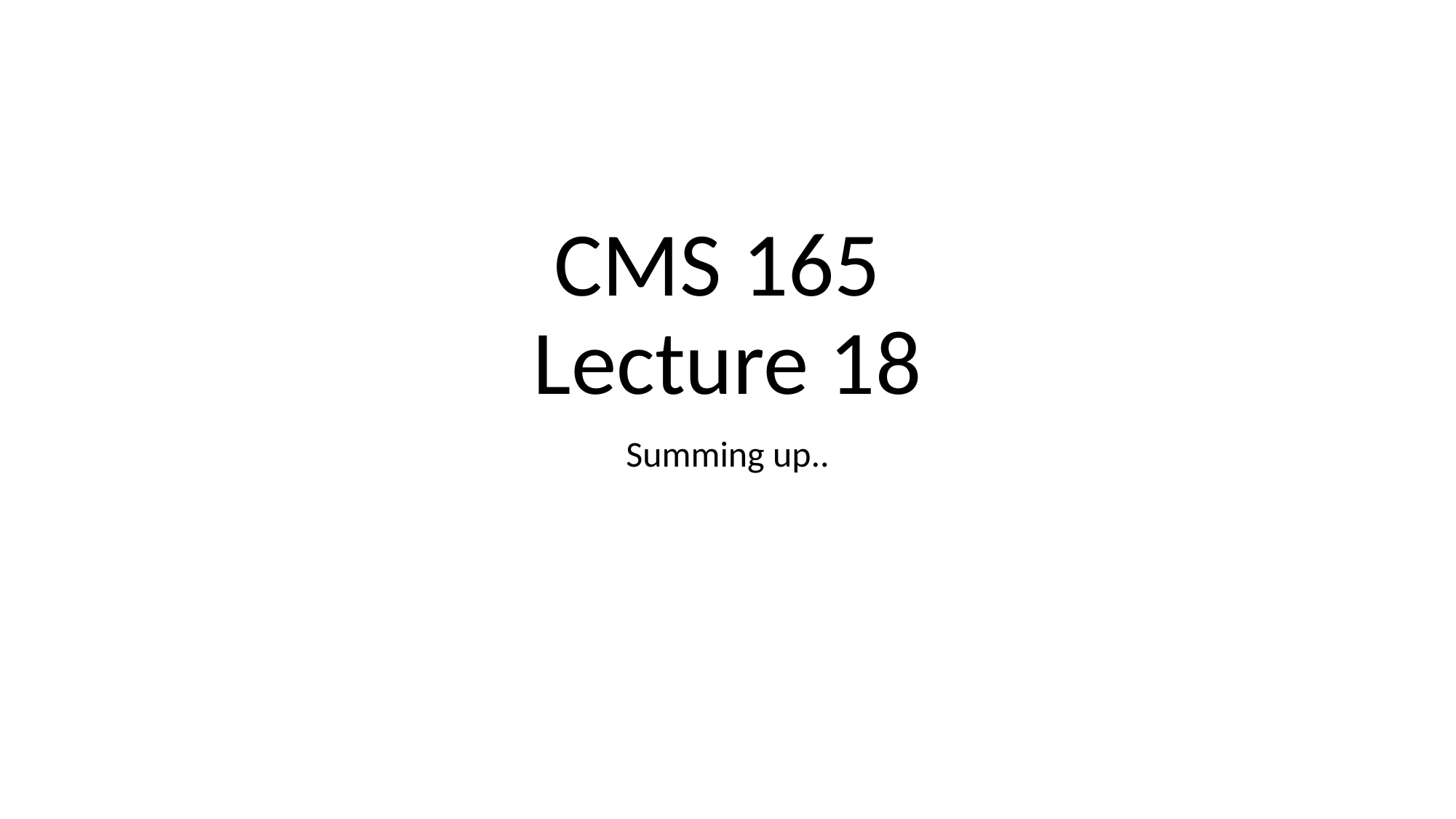

# CMS 165 Lecture 18
Summing up..